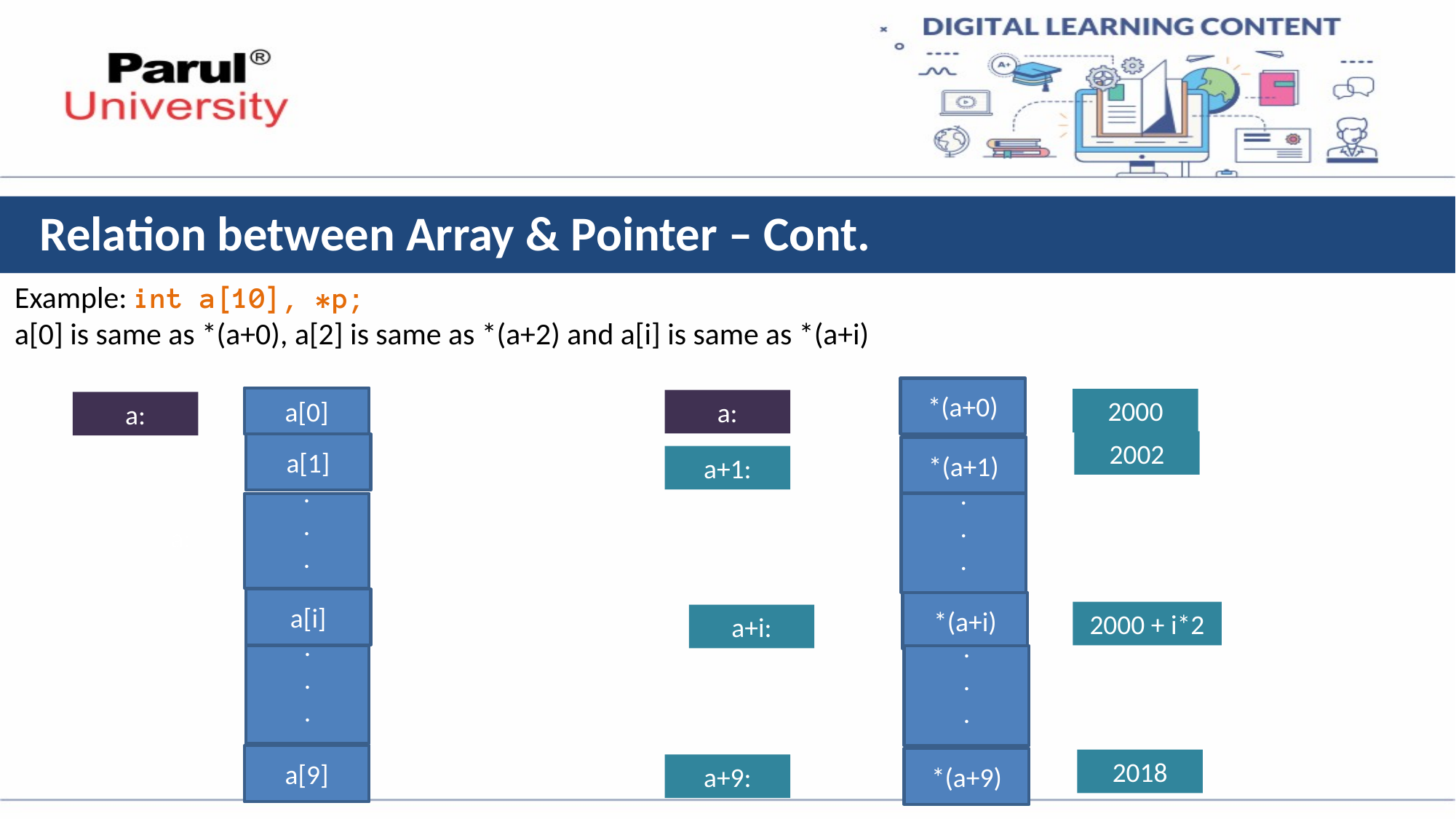

# Relation between Array & Pointer – Cont.
Example: int a[10], *p;
a[0] is same as *(a+0), a[2] is same as *(a+2) and a[i] is same as *(a+i)
*(a+0)
a[0]
2000
a:
a:
2002
a[1]
*(a+1)
a+1:
.
.
.
.
.
.
.
.
a:
a[i]
*(a+i)
2000 + i*2
a+i:
.
.
.
.
.
.
.
.
a[9]
*(a+9)
2018
a+9: